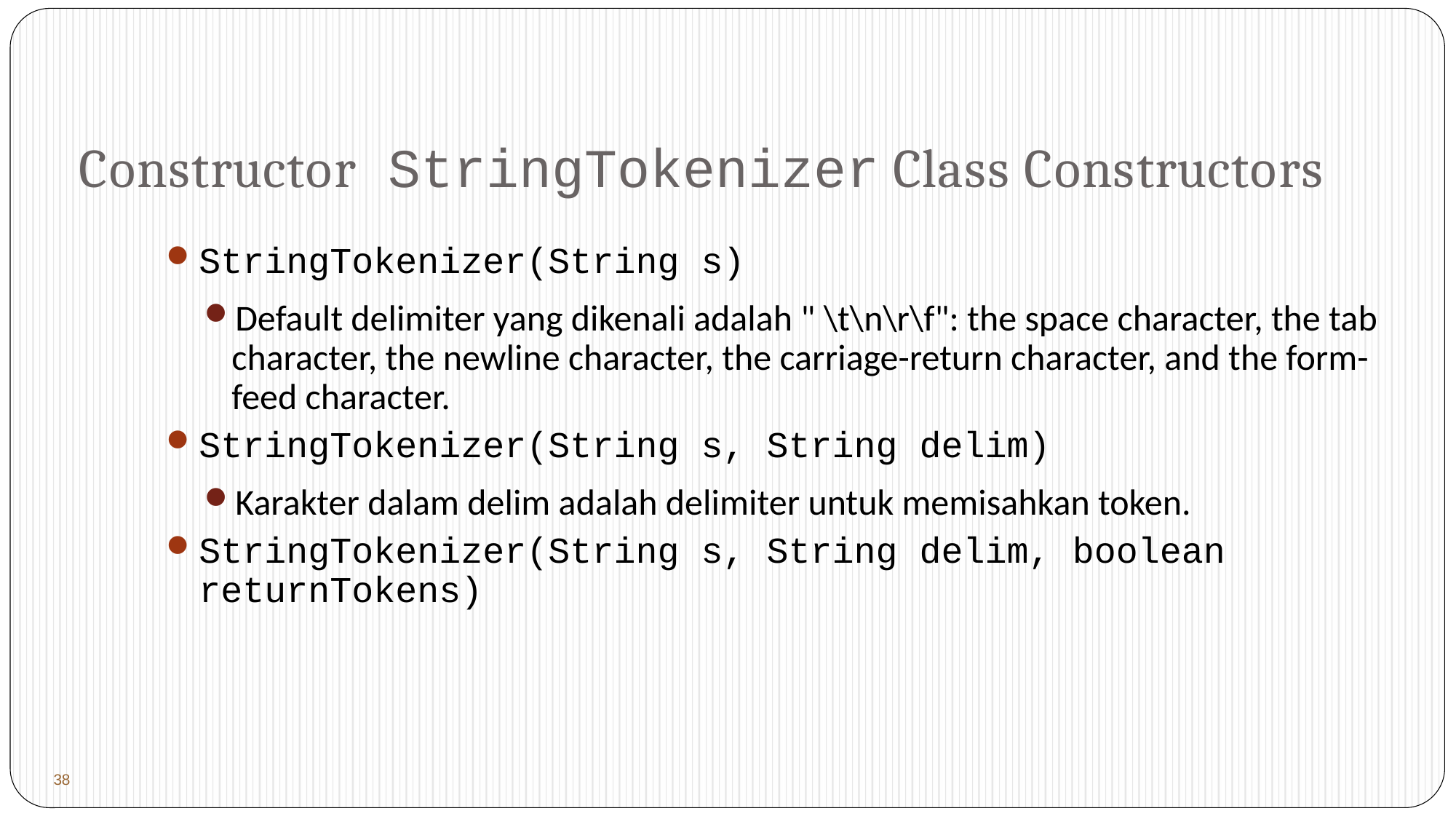

# Constructor StringTokenizer Class Constructors
StringTokenizer(String s)
Default delimiter yang dikenali adalah " \t\n\r\f": the space character, the tab character, the newline character, the carriage-return character, and the form-feed character.
StringTokenizer(String s, String delim)
Karakter dalam delim adalah delimiter untuk memisahkan token.
StringTokenizer(String s, String delim, boolean returnTokens)

 38